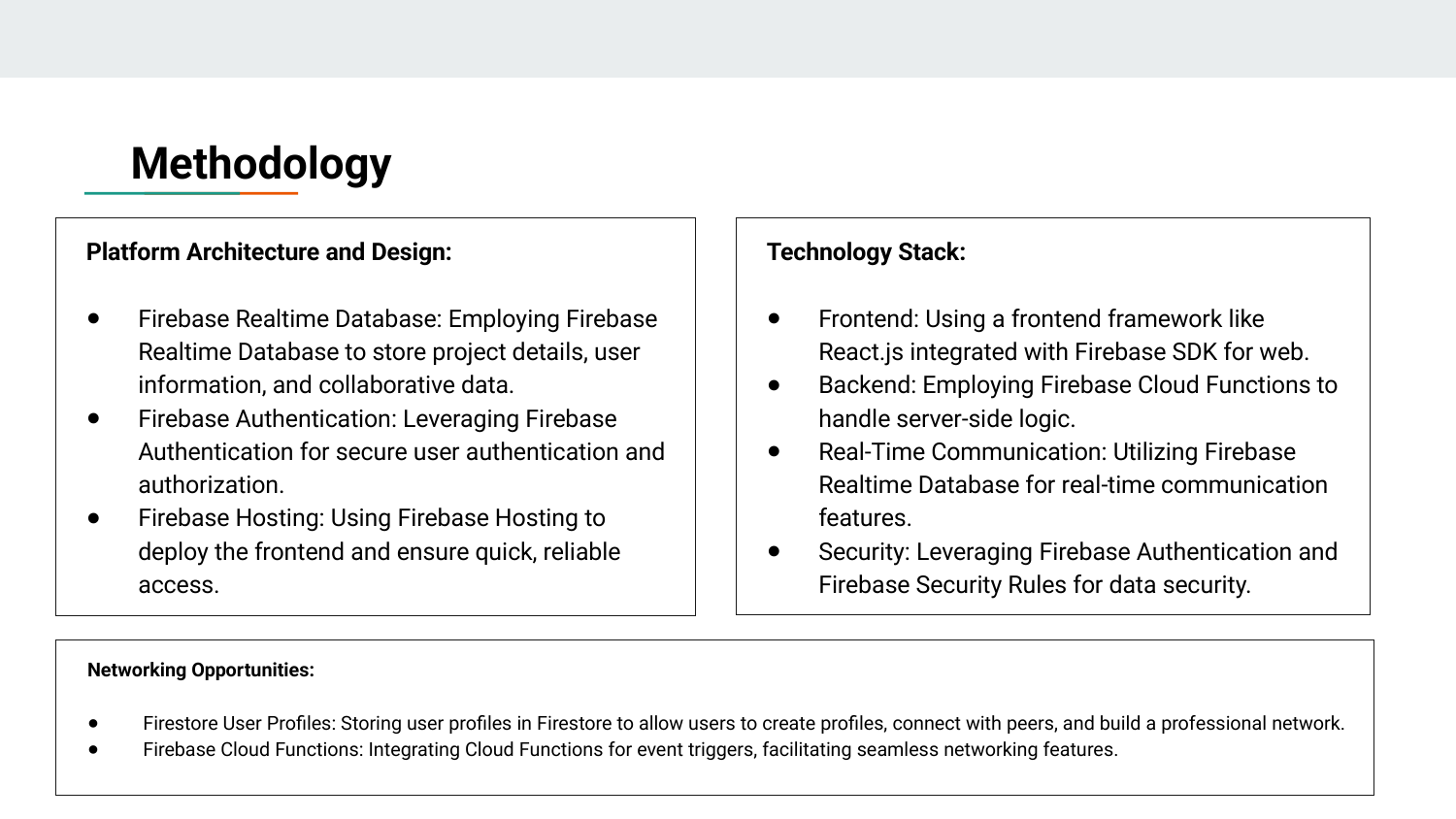

# Methodology

Platform Architecture and Design:

Firebase Realtime Database: Employing Firebase Realtime Database to store project details, user information, and collaborative data.
Firebase Authentication: Leveraging Firebase Authentication for secure user authentication and authorization.
Firebase Hosting: Using Firebase Hosting to deploy the frontend and ensure quick, reliable access.
Technology Stack:

Frontend: Using a frontend framework like React.js integrated with Firebase SDK for web.
Backend: Employing Firebase Cloud Functions to handle server-side logic.
Real-Time Communication: Utilizing Firebase Realtime Database for real-time communication features.
Security: Leveraging Firebase Authentication and Firebase Security Rules for data security.
Networking Opportunities:

Firestore User Profiles: Storing user profiles in Firestore to allow users to create profiles, connect with peers, and build a professional network.
Firebase Cloud Functions: Integrating Cloud Functions for event triggers, facilitating seamless networking features.